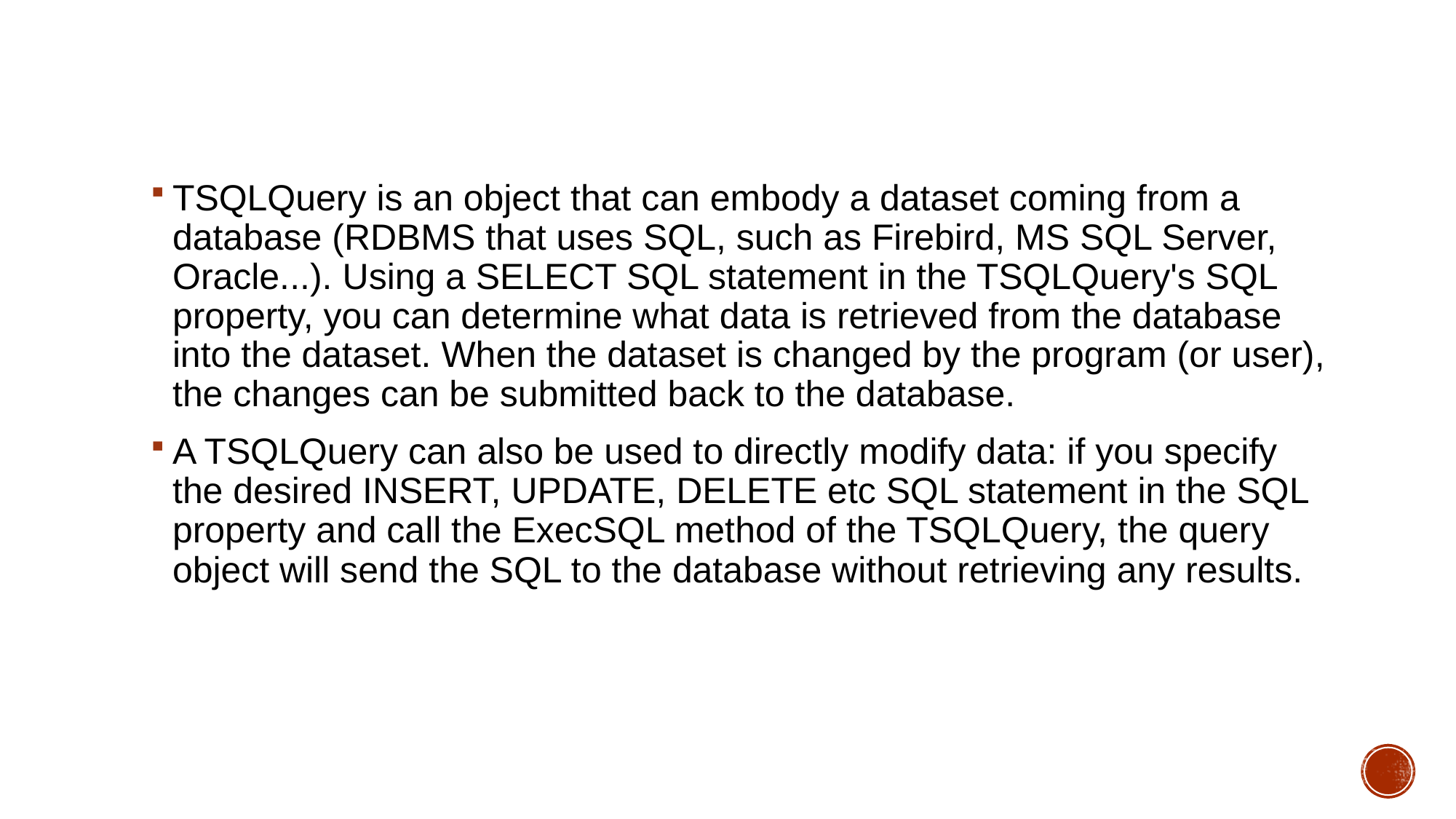

TSQLQuery is an object that can embody a dataset coming from a database (RDBMS that uses SQL, such as Firebird, MS SQL Server, Oracle...). Using a SELECT SQL statement in the TSQLQuery's SQL property, you can determine what data is retrieved from the database into the dataset. When the dataset is changed by the program (or user), the changes can be submitted back to the database.
A TSQLQuery can also be used to directly modify data: if you specify the desired INSERT, UPDATE, DELETE etc SQL statement in the SQL property and call the ExecSQL method of the TSQLQuery, the query object will send the SQL to the database without retrieving any results.